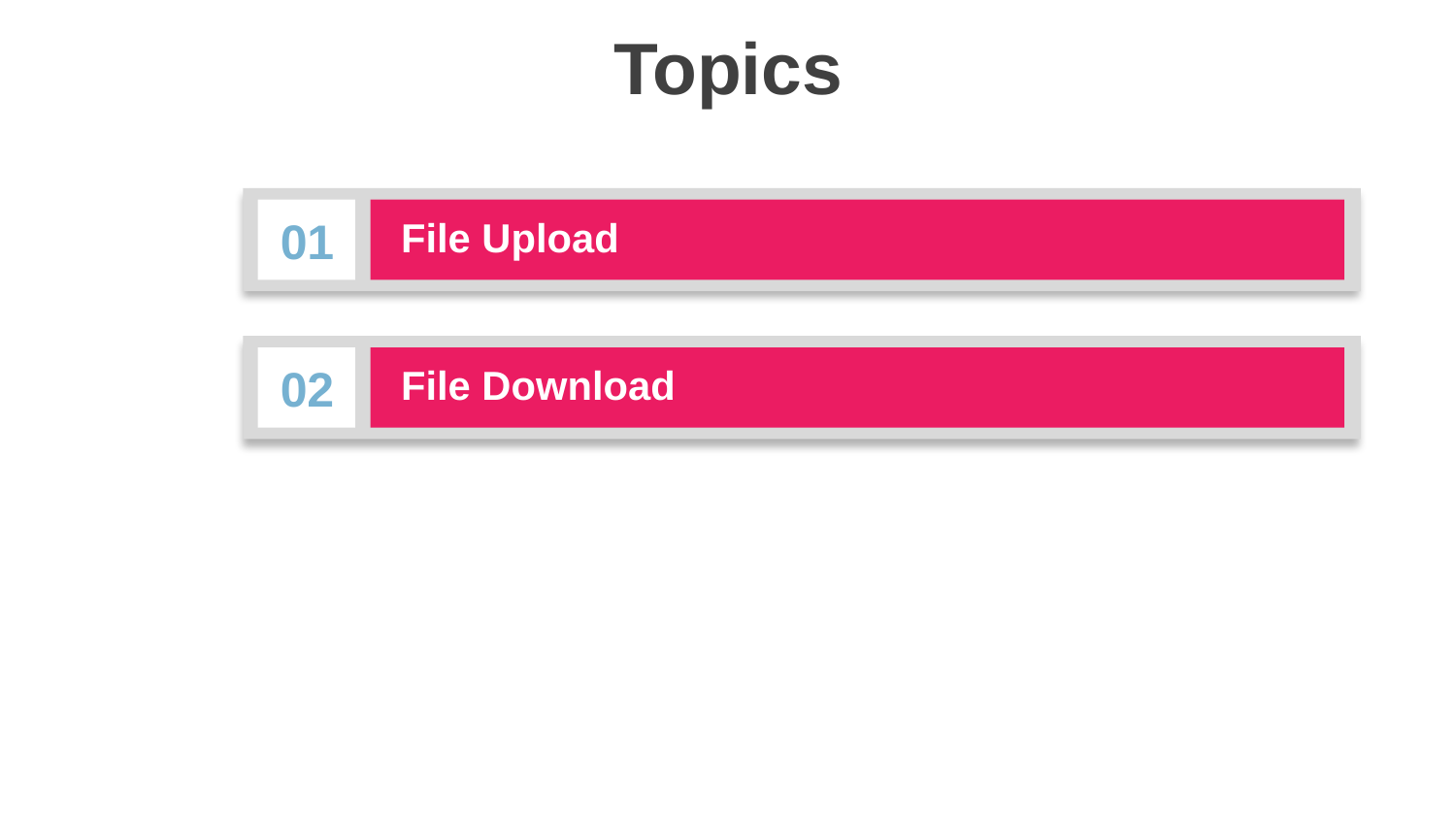

# Topics

01
File Upload

02
File Download

Get a modern PowerPoint  Presentation that is beautifully designed